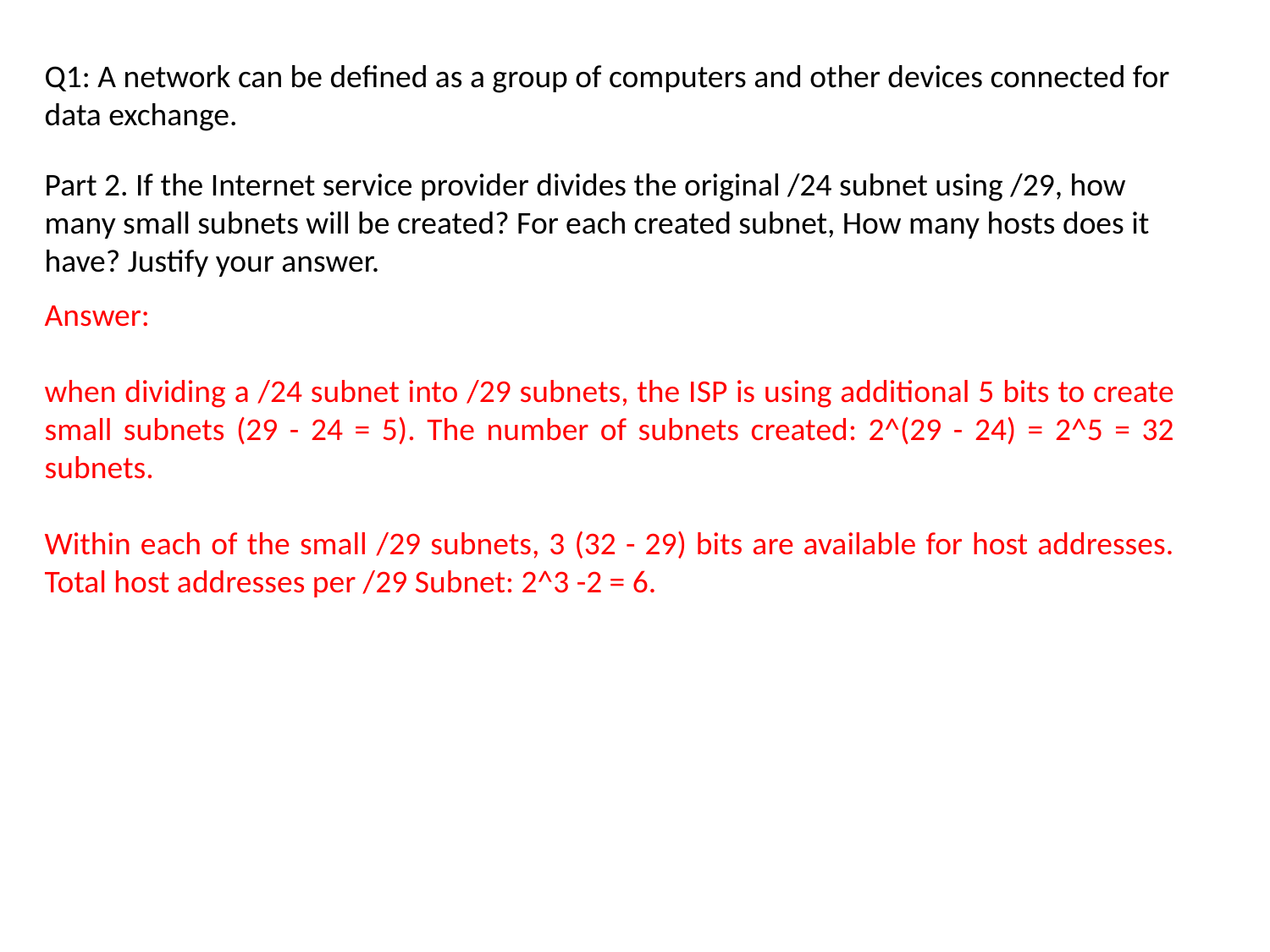

Q1: A network can be defined as a group of computers and other devices connected for data exchange.
Part 2. If the Internet service provider divides the original /24 subnet using /29, how many small subnets will be created? For each created subnet, How many hosts does it have? Justify your answer.
Answer:

when dividing a /24 subnet into /29 subnets, the ISP is using additional 5 bits to create small subnets (29 - 24 = 5). The number of subnets created: 2^(29 - 24) = 2^5 = 32 subnets.

Within each of the small /29 subnets, 3 (32 - 29) bits are available for host addresses. Total host addresses per /29 Subnet: 2^3 -2 = 6.